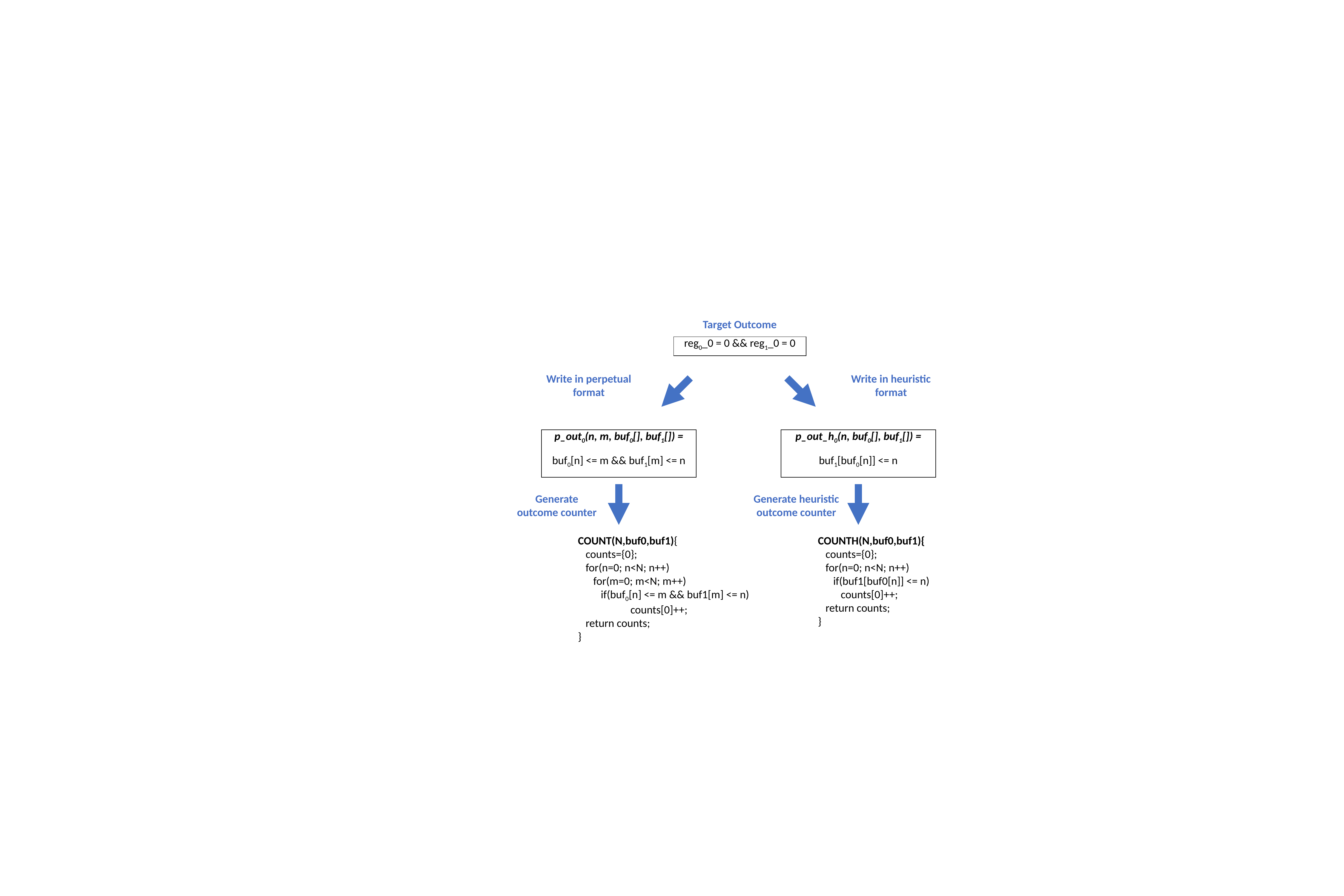

Target Outcome
| reg0\_0 = 0 && reg1\_0 = 0 |
| --- |
Write in perpetual
format
Write in heuristic
format
| p\_out0(n, m, buf0[], buf1[]) = buf0[n] <= m && buf1[m] <= n |
| --- |
| p\_out\_h0(n, buf0[], buf1[]) = buf1[buf0[n]] <= n |
| --- |
Generate
outcome counter
Generate heuristic
outcome counter
COUNT(N,buf0,buf1){
   counts={0};
   for(n=0; n<N; n++)
      for(m=0; m<N; m++)
         if(buf0[n] <= m && buf1[m] <= n)
  	   counts[0]++;
   return counts;
}
COUNTH(N,buf0,buf1){
   counts={0};
   for(n=0; n<N; n++)
      if(buf1[buf0[n]] <= n)
         counts[0]++;
   return counts;
}